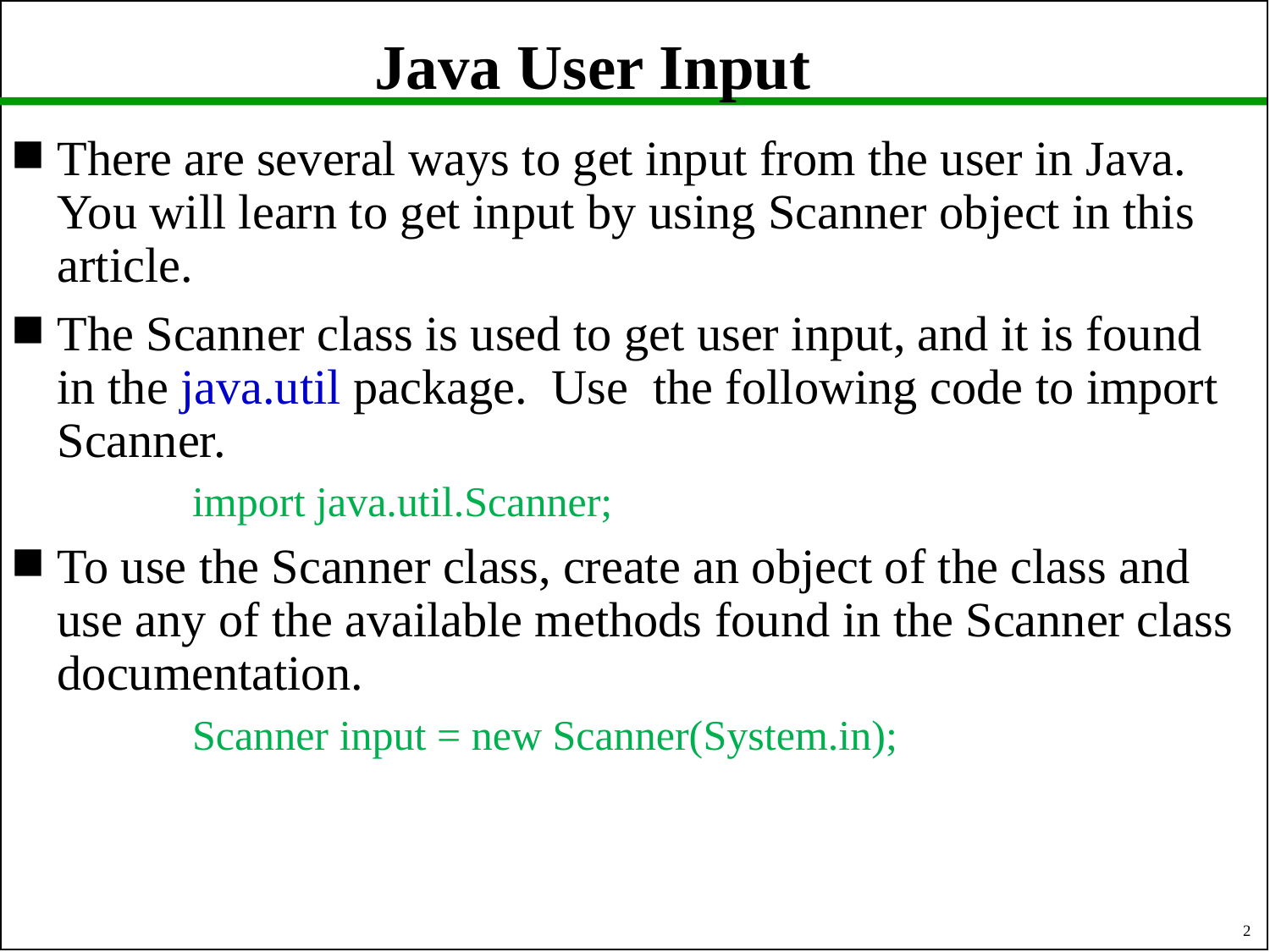

# Java User Input
There are several ways to get input from the user in Java. You will learn to get input by using Scanner object in this article.
The Scanner class is used to get user input, and it is found in the java.util package.  Use  the following code to import Scanner.
import java.util.Scanner;
To use the Scanner class, create an object of the class and use any of the available methods found in the Scanner class documentation.
Scanner input = new Scanner(System.in);

2